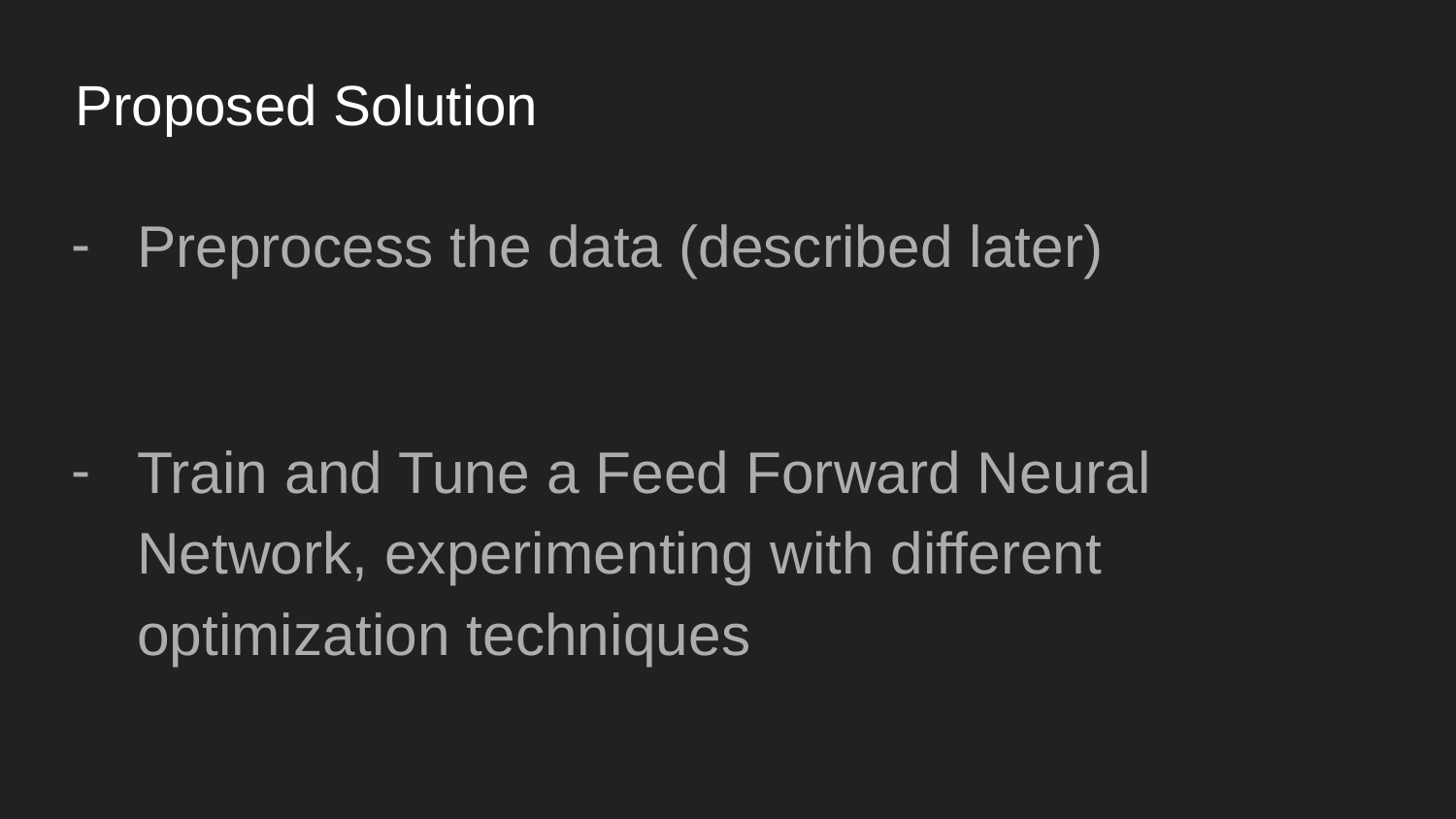

# Proposed Solution
Preprocess the data (described later)

Train and Tune a Feed Forward Neural Network, experimenting with different optimization techniques